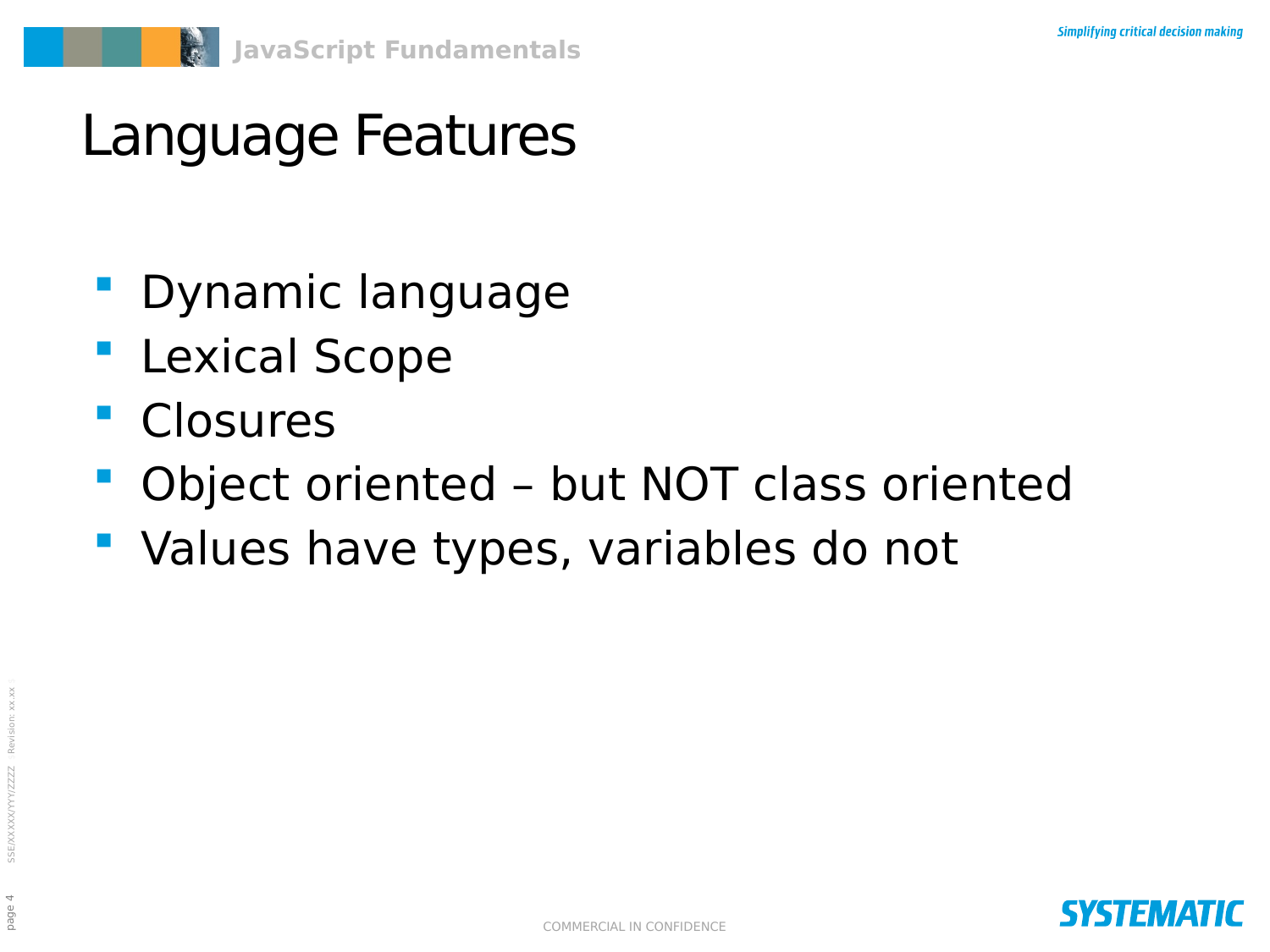

# Language Features

Dynamic language
Lexical Scope
Closures
Object oriented – but NOT class oriented
Values have types, variables do not